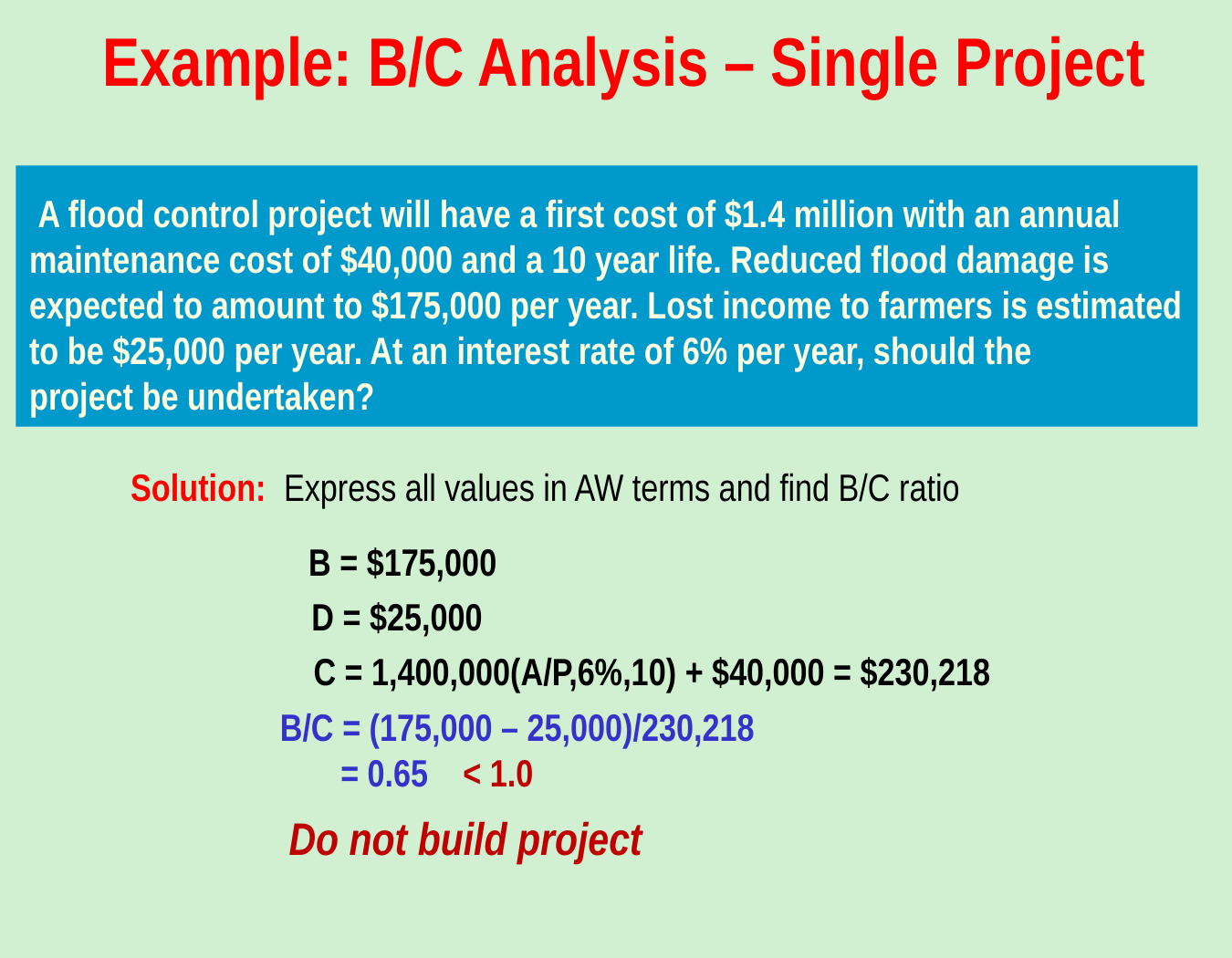

Example: B/C Analysis – Single Project

 A flood control project will have a first cost of $1.4 million with an annual
maintenance cost of $40,000 and a 10 year life. Reduced flood damage is
expected to amount to $175,000 per year. Lost income to farmers is estimated
to be $25,000 per year. At an interest rate of 6% per year, should the
project be undertaken?
Solution:  Express all values in AW terms and find B/C ratio
B = $175,000
 D = $25,000
 C = 1,400,000(A/P,6%,10) + $40,000 = $230,218
B/C = (175,000 – 25,000)/230,218
       = 0.65    < 1.0
Do not build project